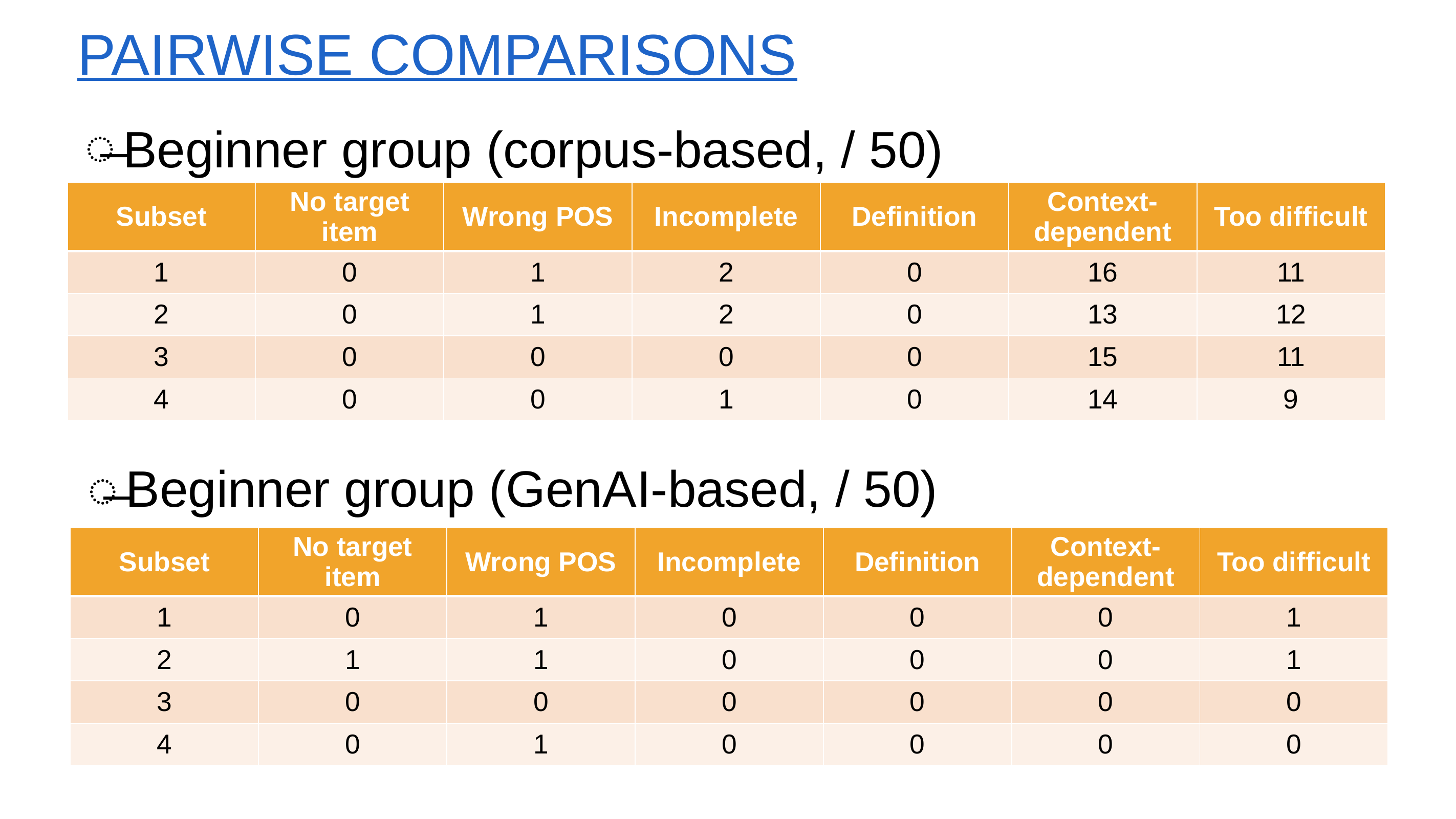

# Pairwise comparisons
Beginner group (corpus-based, / 50)

| Subset | No target item | Wrong POS | Incomplete | Definition | Context-dependent | Too difficult |
| --- | --- | --- | --- | --- | --- | --- |
| 1 | 0 | 1 | 2 | 0 | 16 | 11 |
| 2 | 0 | 1 | 2 | 0 | 13 | 12 |
| 3 | 0 | 0 | 0 | 0 | 15 | 11 |
| 4 | 0 | 0 | 1 | 0 | 14 | 9 |
Beginner group (GenAI-based, / 50)

| Subset | No target item | Wrong POS | Incomplete | Definition | Context-dependent | Too difficult |
| --- | --- | --- | --- | --- | --- | --- |
| 1 | 0 | 1 | 0 | 0 | 0 | 1 |
| 2 | 1 | 1 | 0 | 0 | 0 | 1 |
| 3 | 0 | 0 | 0 | 0 | 0 | 0 |
| 4 | 0 | 1 | 0 | 0 | 0 | 0 |